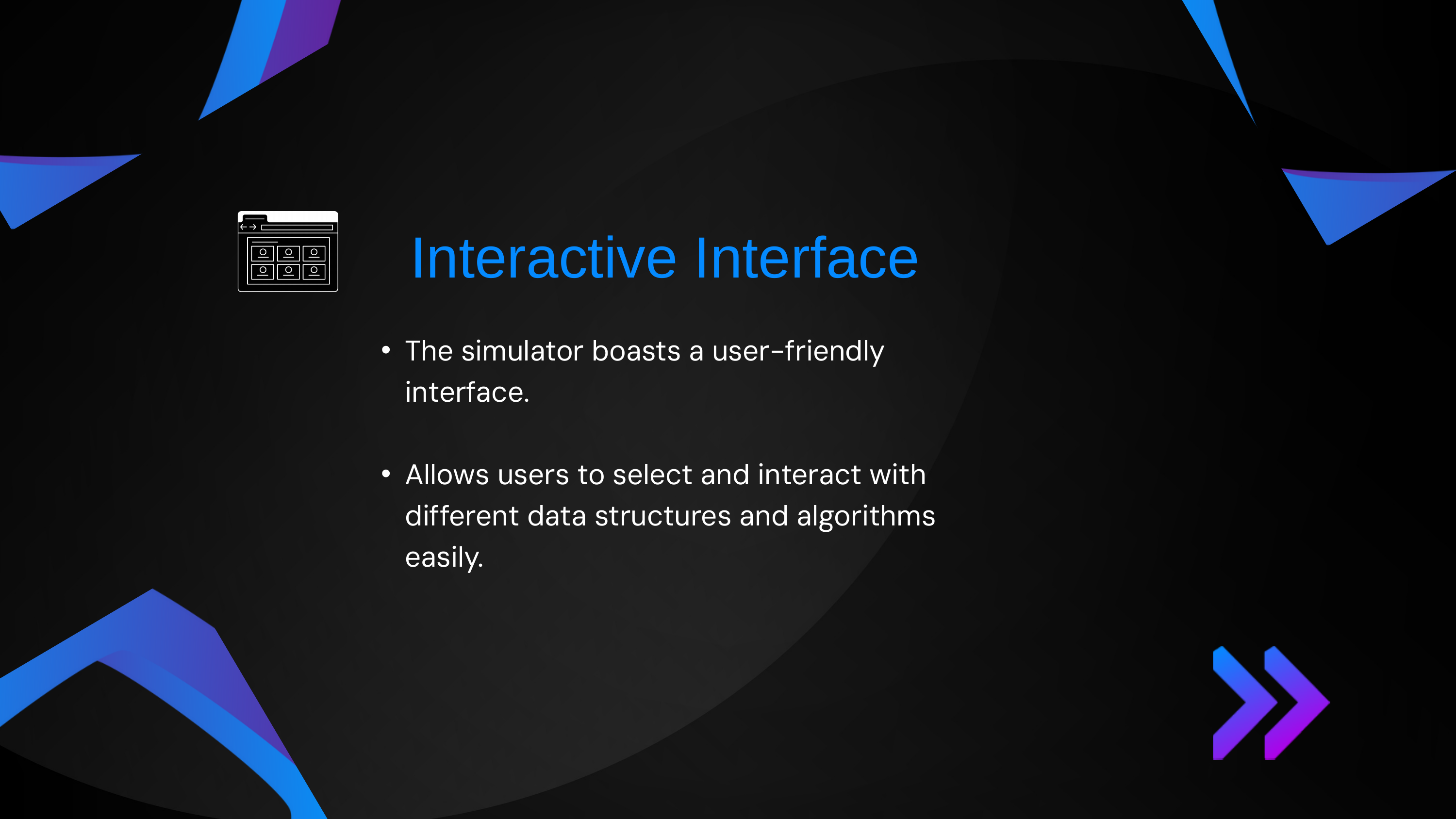

Interactive Interface

The simulator boasts a user-friendly interface.

Allows users to select and interact with different data structures and algorithms easily.